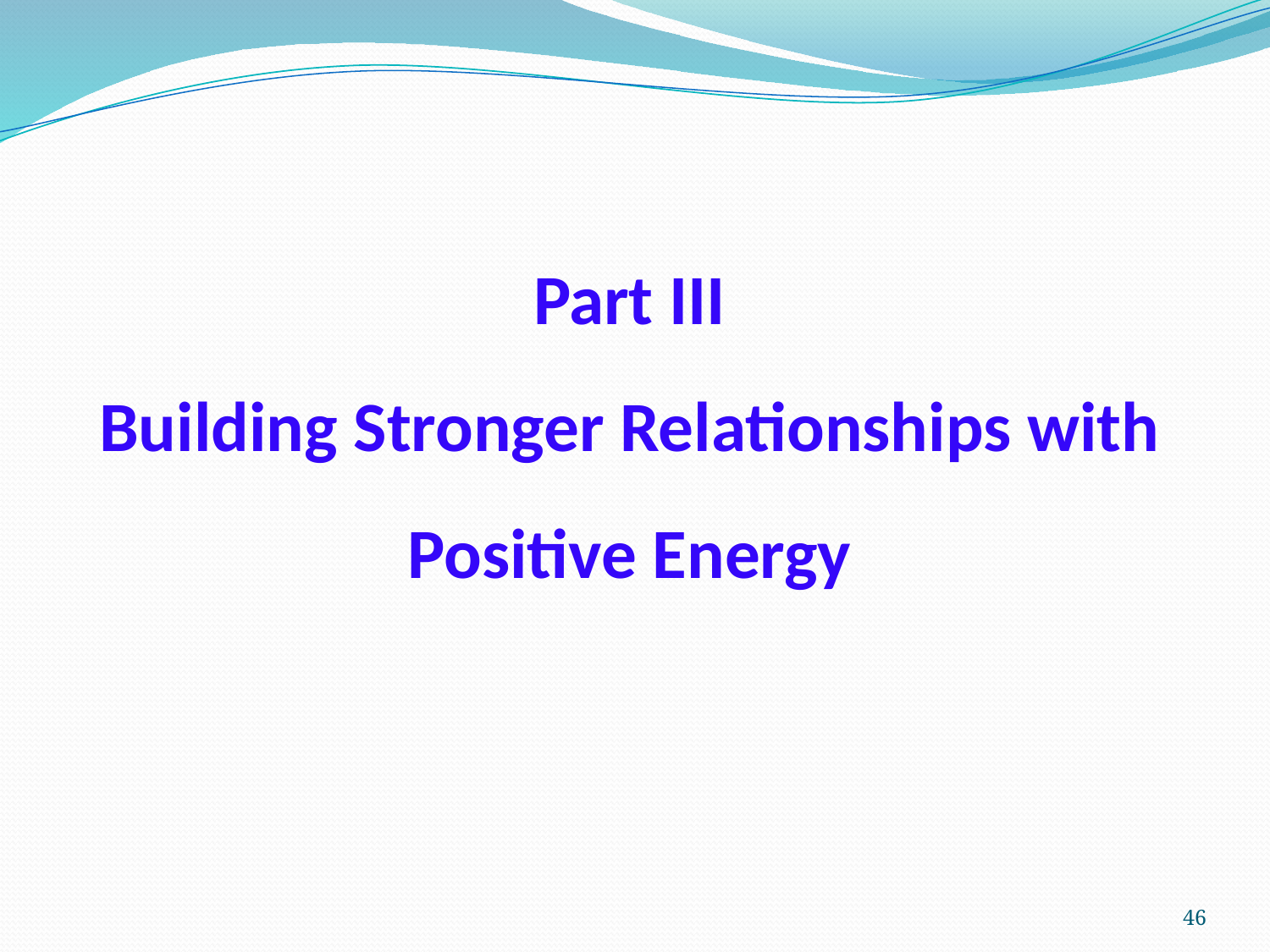

# Part III Building Stronger Relationships with Positive Energy
46